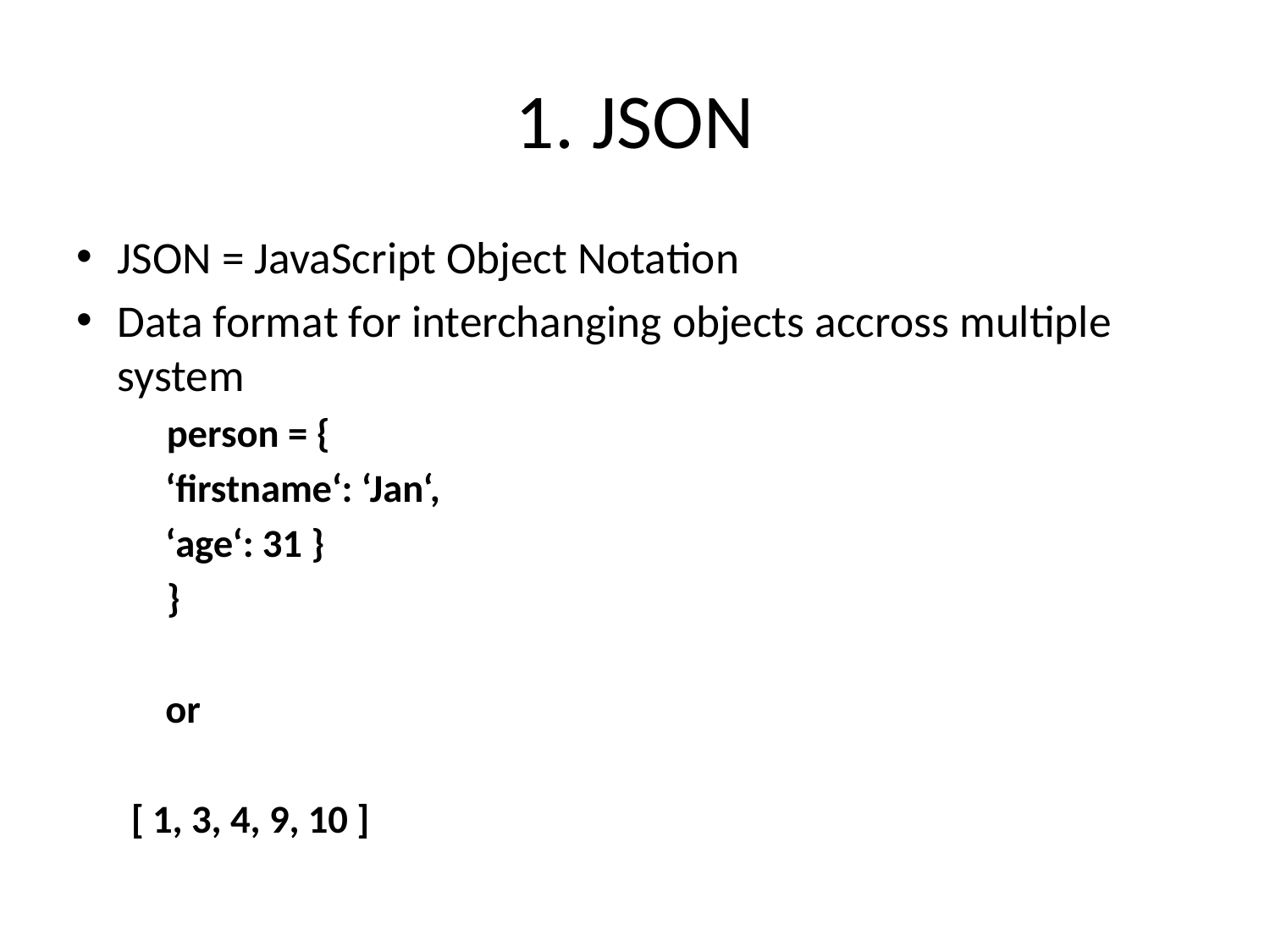

# 1. JSON
JSON = JavaScript Object Notation
Data format for interchanging objects accross multiple system
    person = {
		‘firstname‘: ‘Jan‘,
		‘age‘: 31 }
    }

	or

[ 1, 3, 4, 9, 10 ]